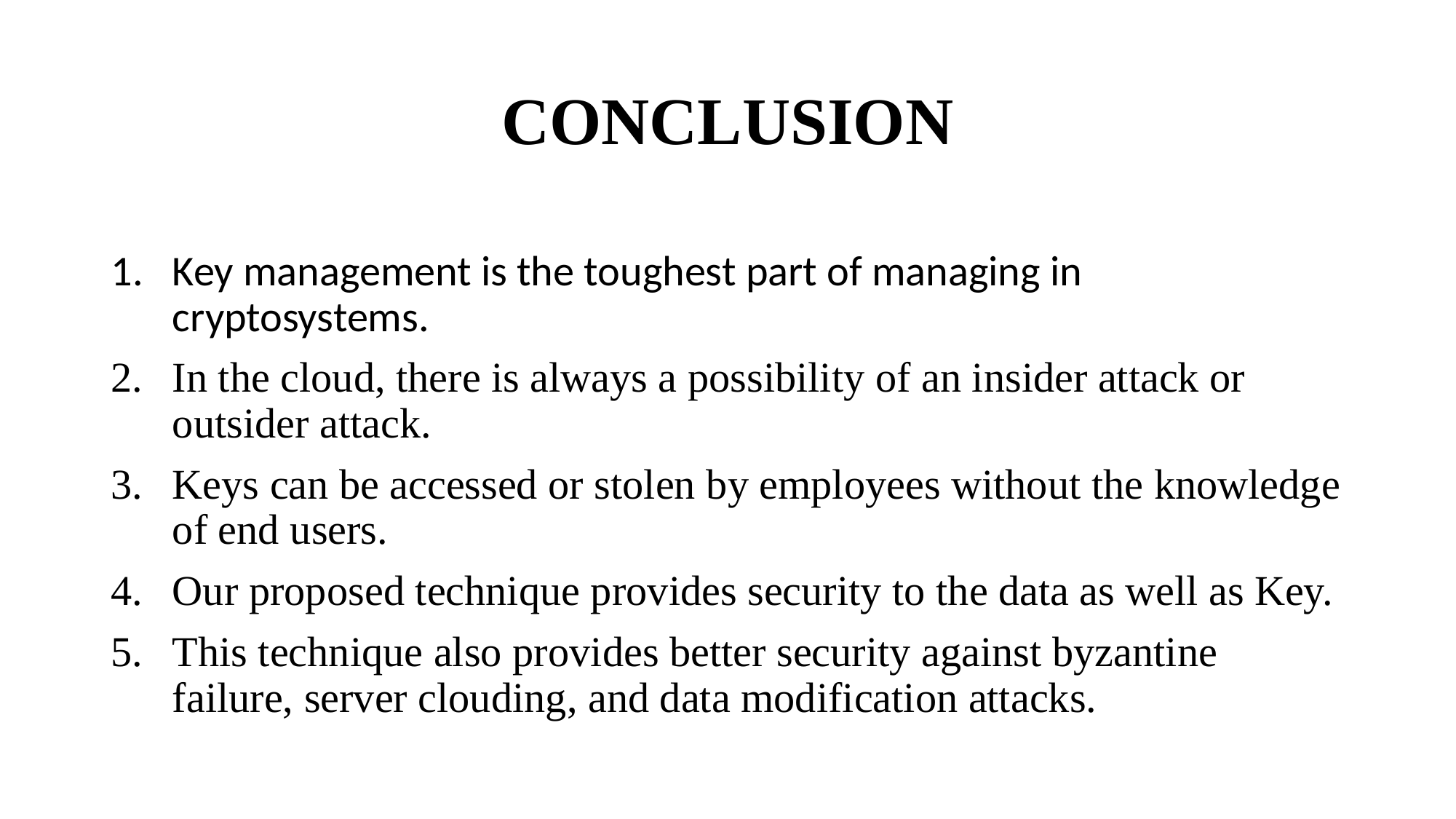

# CONCLUSION
Key management is the toughest part of managing in cryptosystems.
In the cloud, there is always a possibility of an insider attack or outsider attack.
Keys can be accessed or stolen by employees without the knowledge of end users.
Our proposed technique provides security to the data as well as Key.
This technique also provides better security against byzantine failure, server clouding, and data modification attacks.